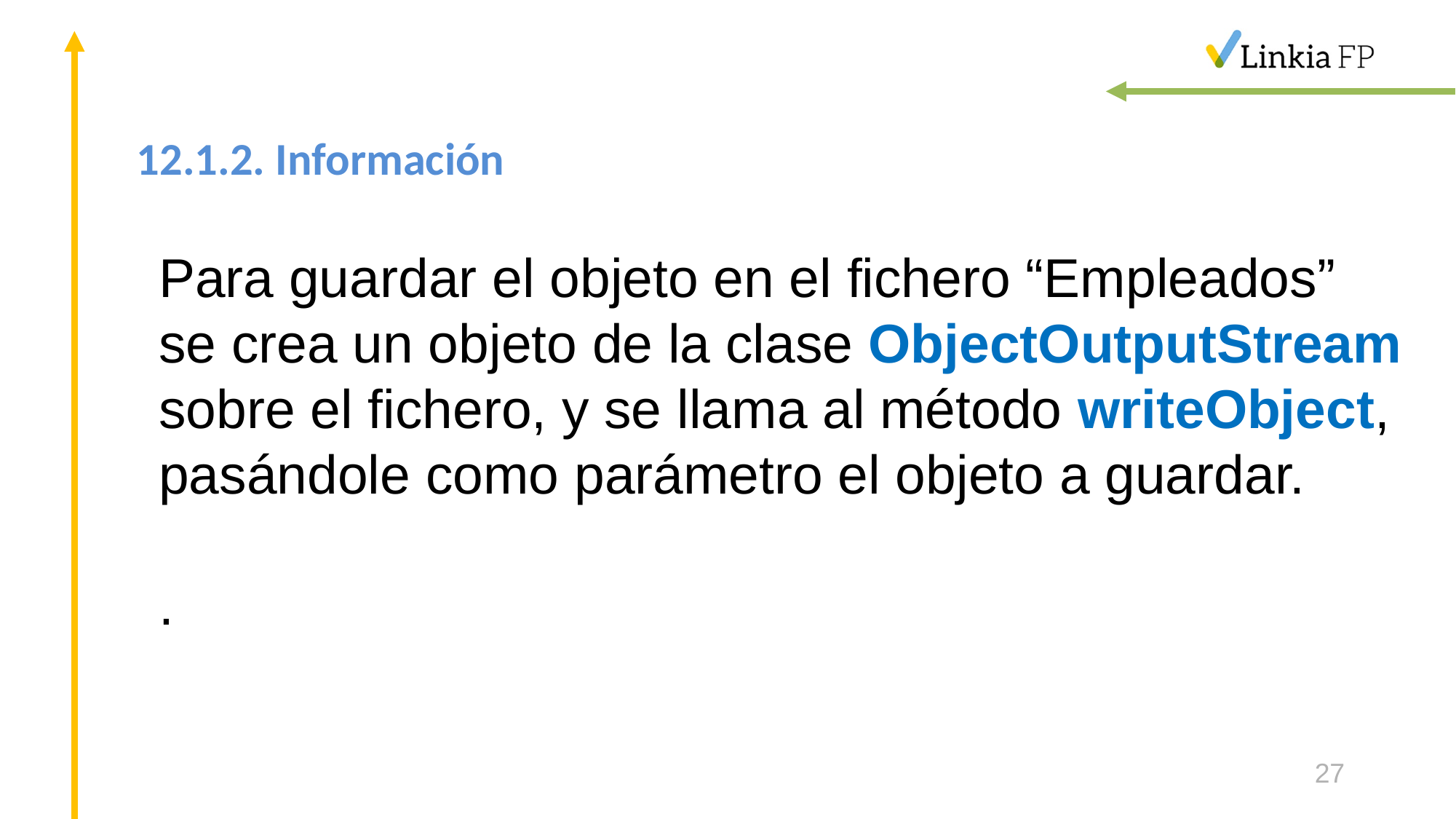

# 12.1.2. Información
Para guardar el objeto en el fichero “Empleados” se crea un objeto de la clase ObjectOutputStream sobre el fichero, y se llama al método writeObject, pasándole como parámetro el objeto a guardar.

.
27